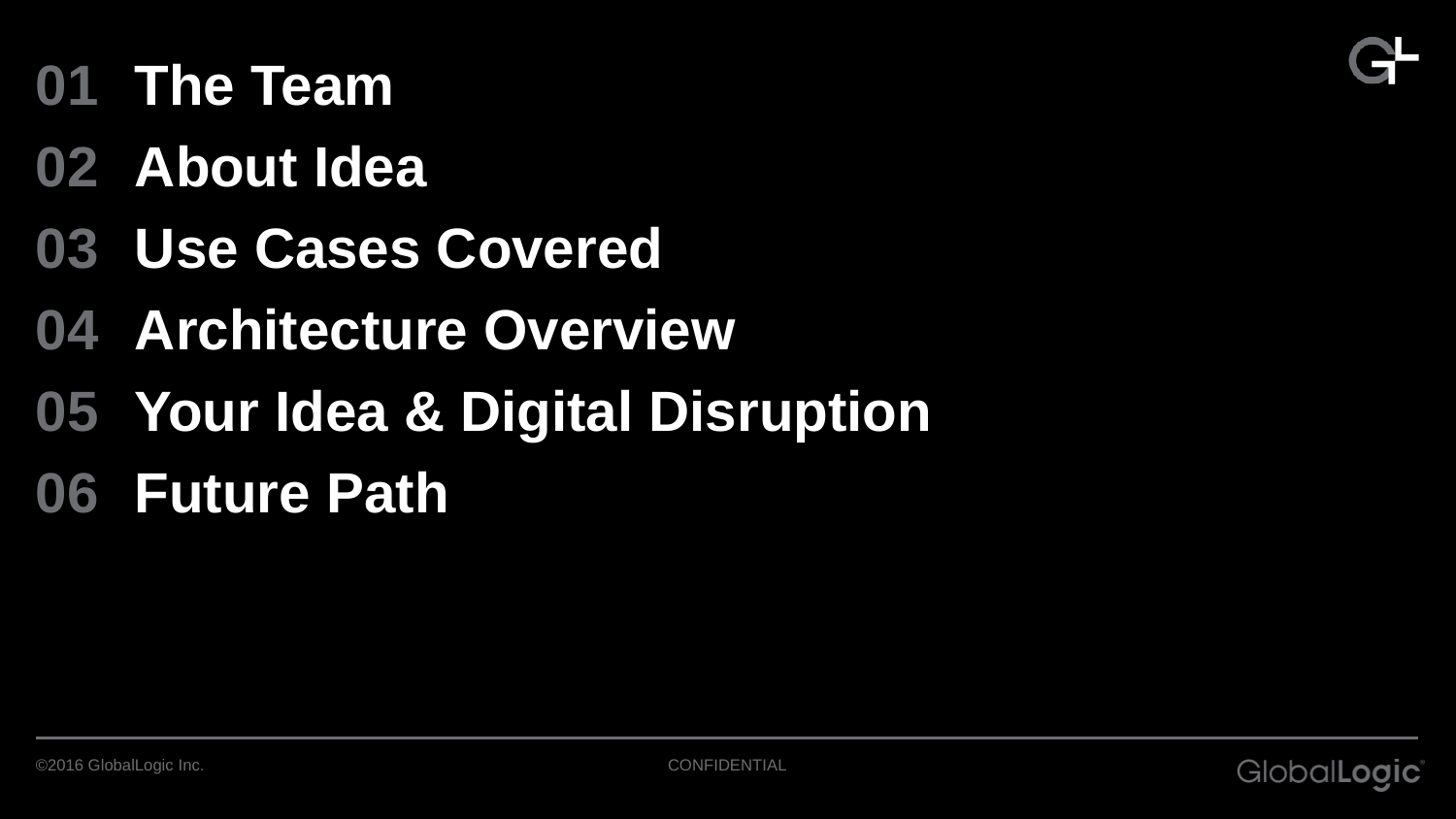

01
02
03
04
05
06

The Team
About Idea
Use Cases Covered
Architecture Overview
Your Idea & Digital Disruption
Future Path